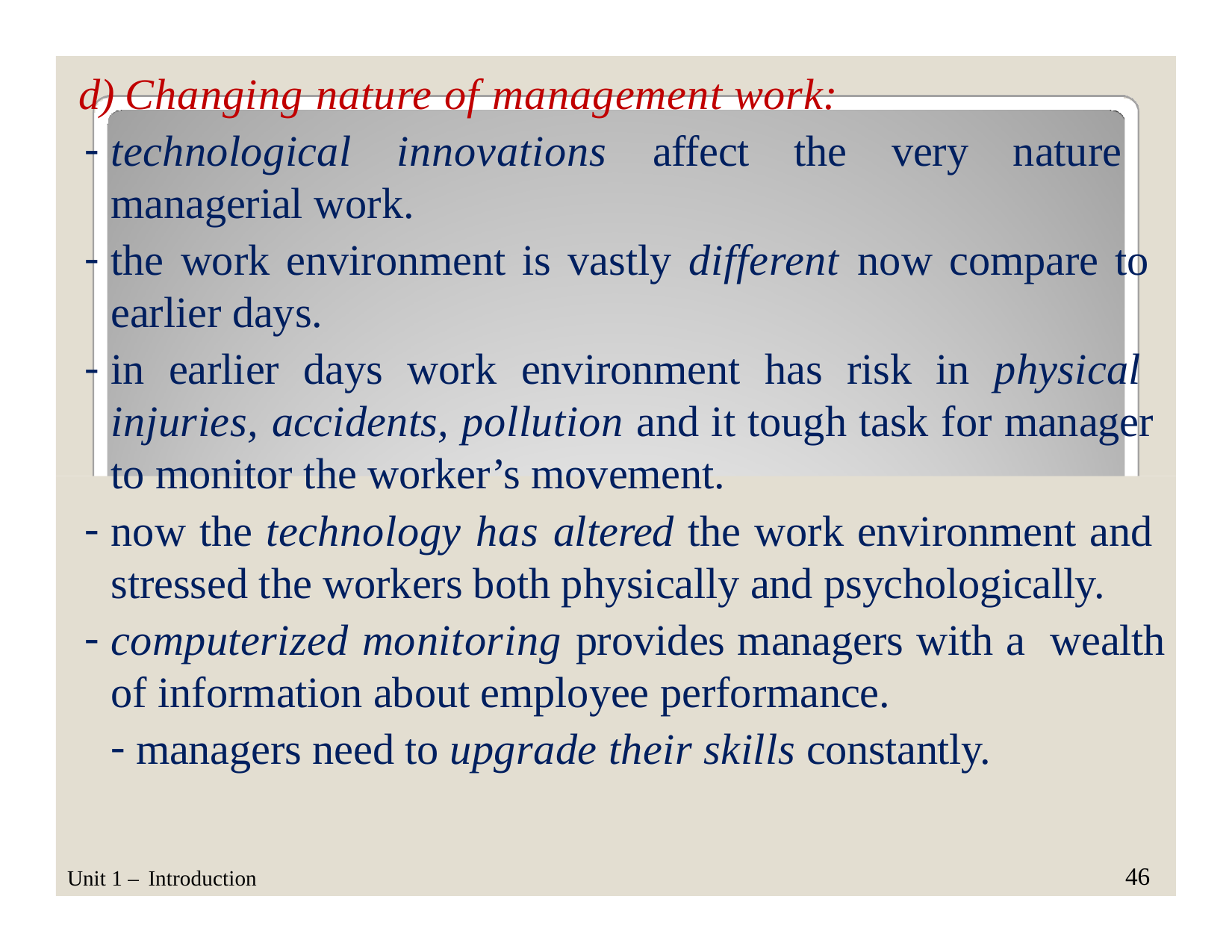

Changing nature of management work:
technological innovations affect the very nature  managerial work.
the work environment is vastly different now compare to  earlier days.
in earlier days work environment has risk in physical  injuries, accidents, pollution and it tough task for manager  to monitor the worker’s movement.
now the technology has altered the work environment and  stressed the workers both physically and psychologically.
computerized monitoring provides managers with a  wealth of information about employee performance.
managers need to upgrade their skills constantly.
46
Unit 1 – Introduction